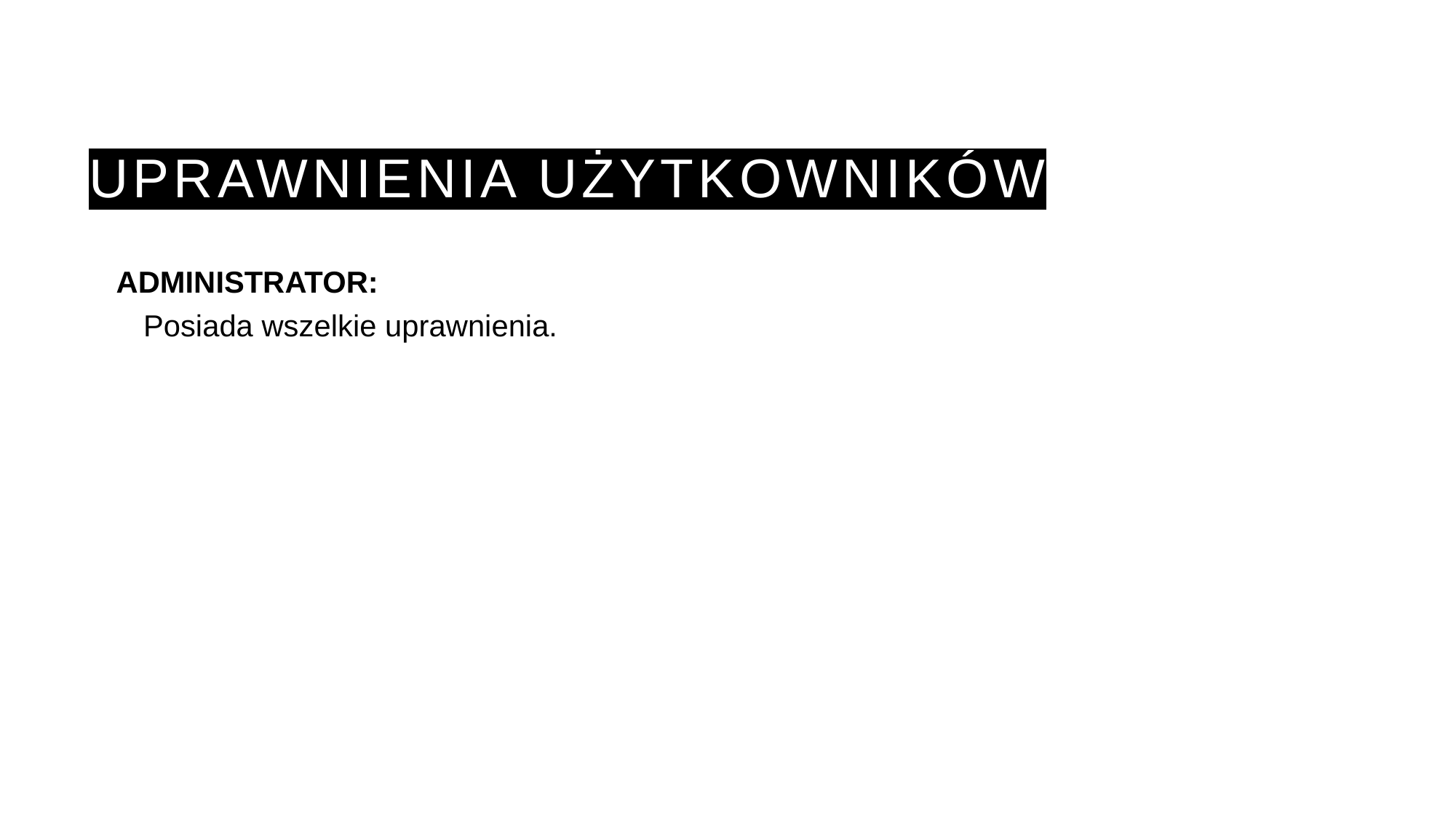

# Uprawnienia użytkowników
ADMINISTRATOR:
Posiada wszelkie uprawnienia.